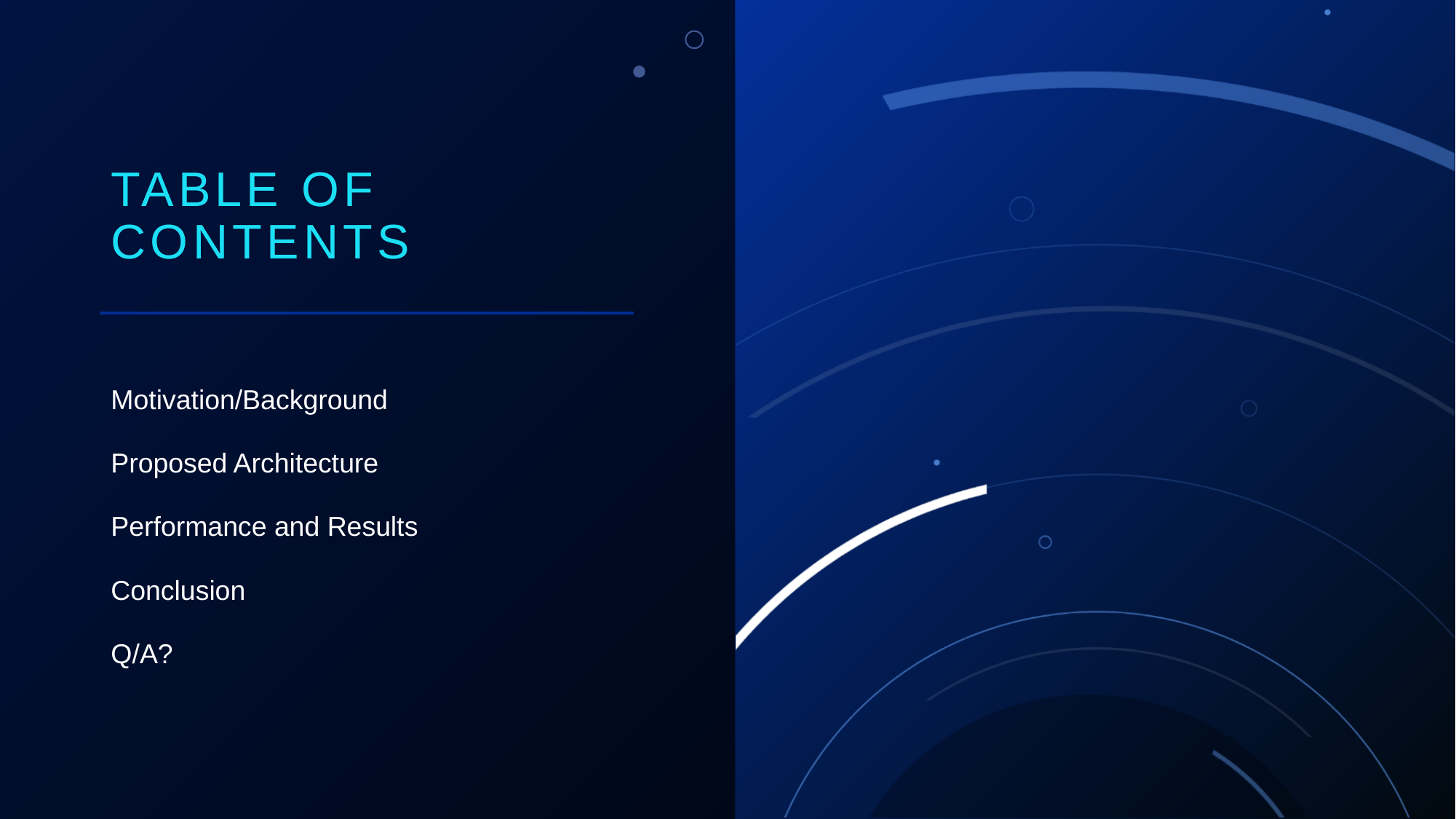

# Table of Contents
Motivation/Background
Proposed Architecture
Performance and Results
Conclusion
Q/A?